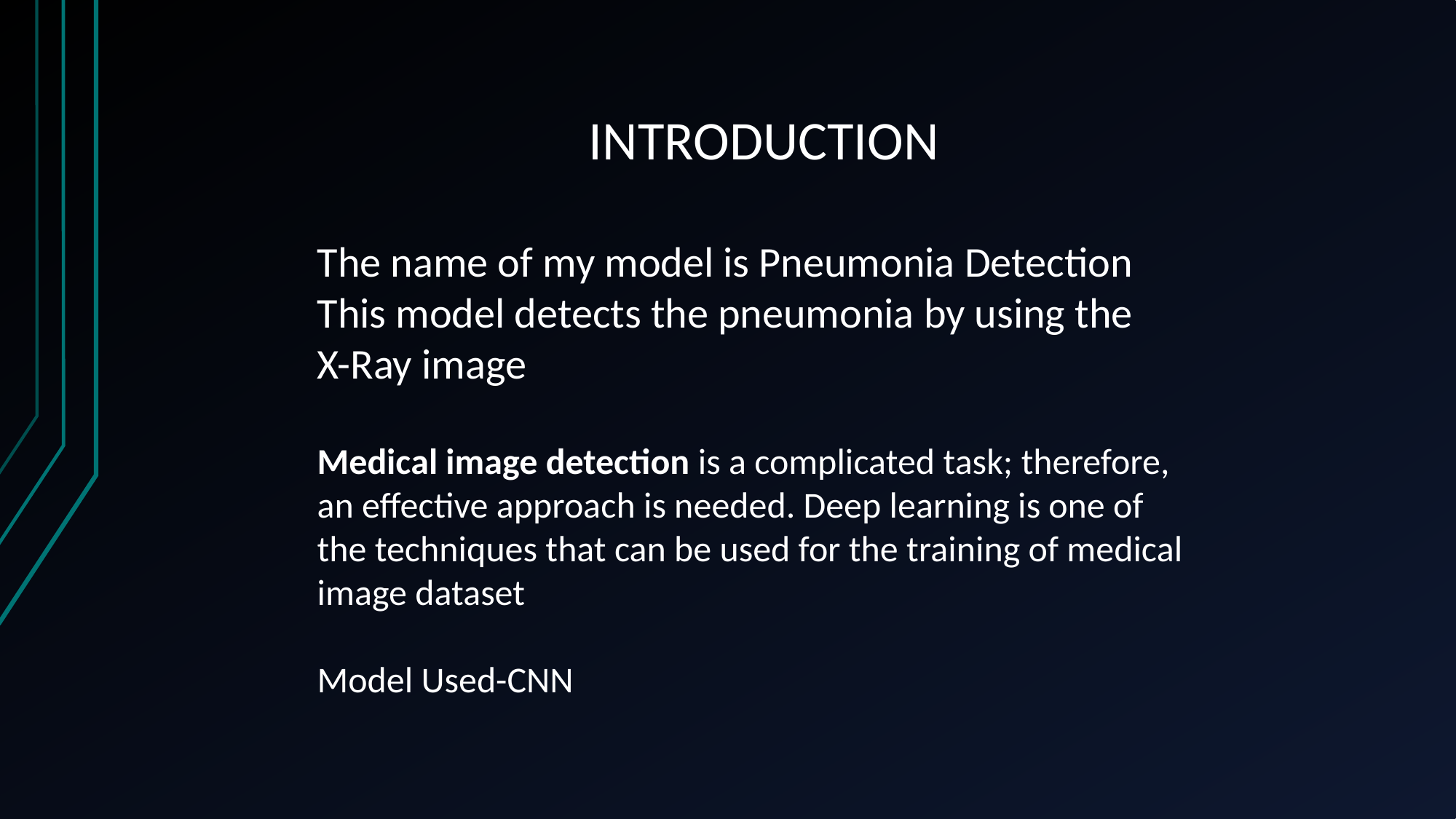

# INTRODUCTION
The name of my model is Pneumonia Detection
This model detects the pneumonia by using the    X-Ray image

Medical image detection is a complicated task; therefore, an effective approach is needed. Deep learning is one of the techniques that can be used for the training of medical image dataset

Model Used-CNN